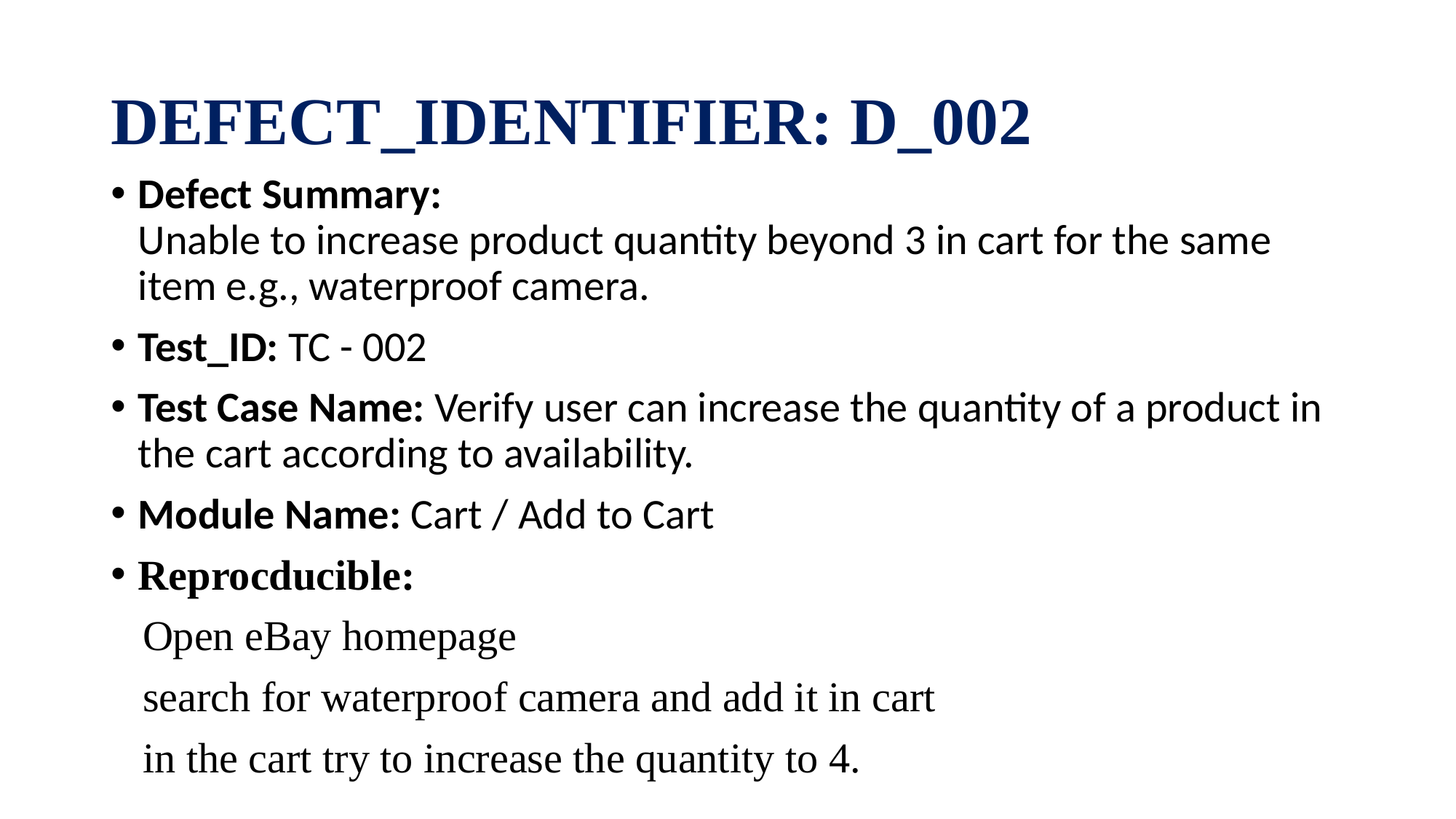

# DEFECT_IDENTIFIER: D_002
Defect Summary:
Unable to increase product quantity beyond 3 in cart for the same item e.g., waterproof camera.
Test_ID: TC - 002
Test Case Name: Verify user can increase the quantity of a product in the cart according to availability.
Module Name: Cart / Add to Cart
Reprocducible:
   Open eBay homepage
   search for waterproof camera and add it in cart
   in the cart try to increase the quantity to 4.